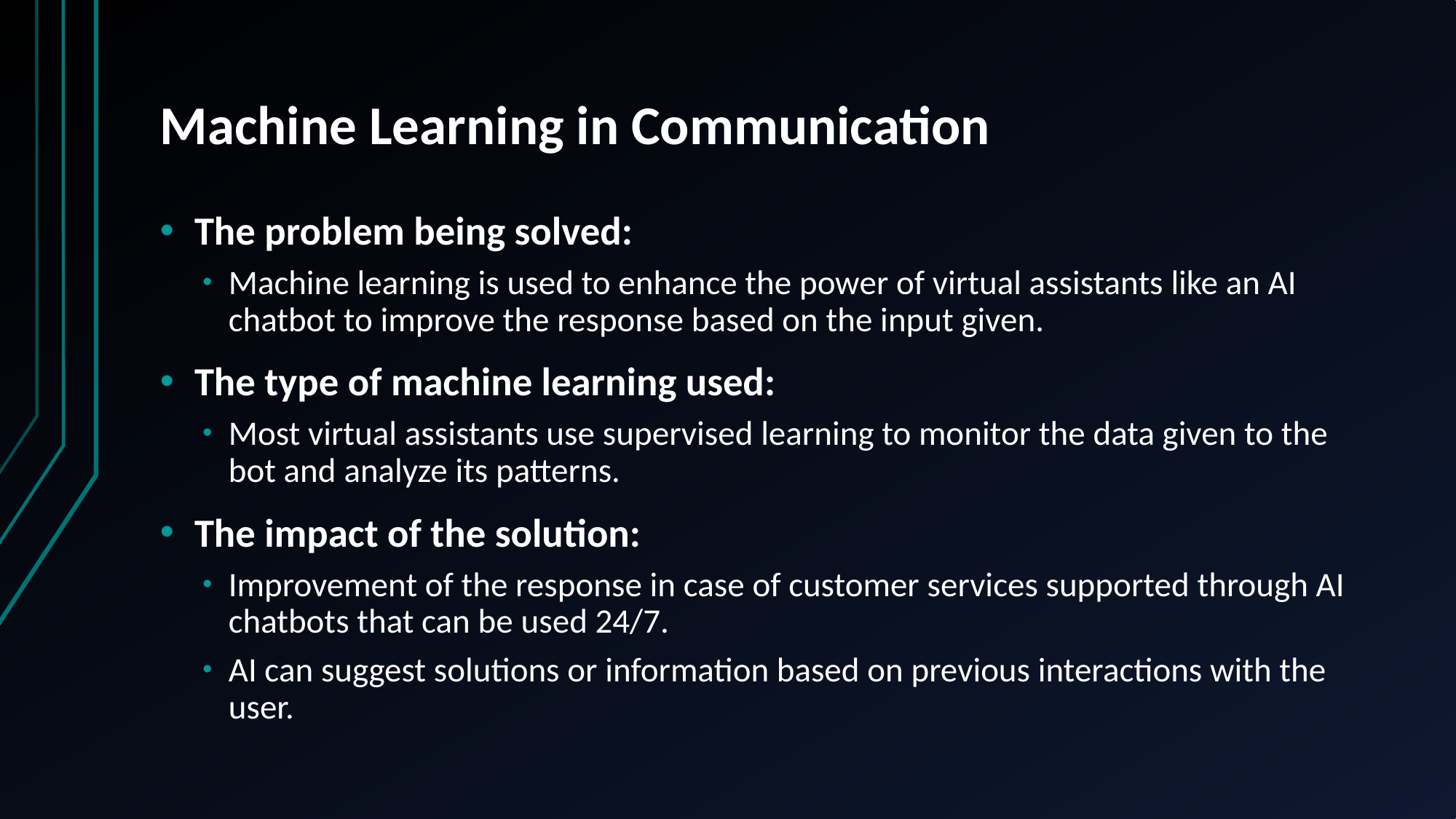

# Machine Learning in Communication
The problem being solved:
Machine learning is used to enhance the power of virtual assistants like an AI chatbot to improve the response based on the input given.
The type of machine learning used:
Most virtual assistants use supervised learning to monitor the data given to the bot and analyze its patterns.
The impact of the solution:
Improvement of the response in case of customer services supported through AI chatbots that can be used 24/7.
AI can suggest solutions or information based on previous interactions with the user.